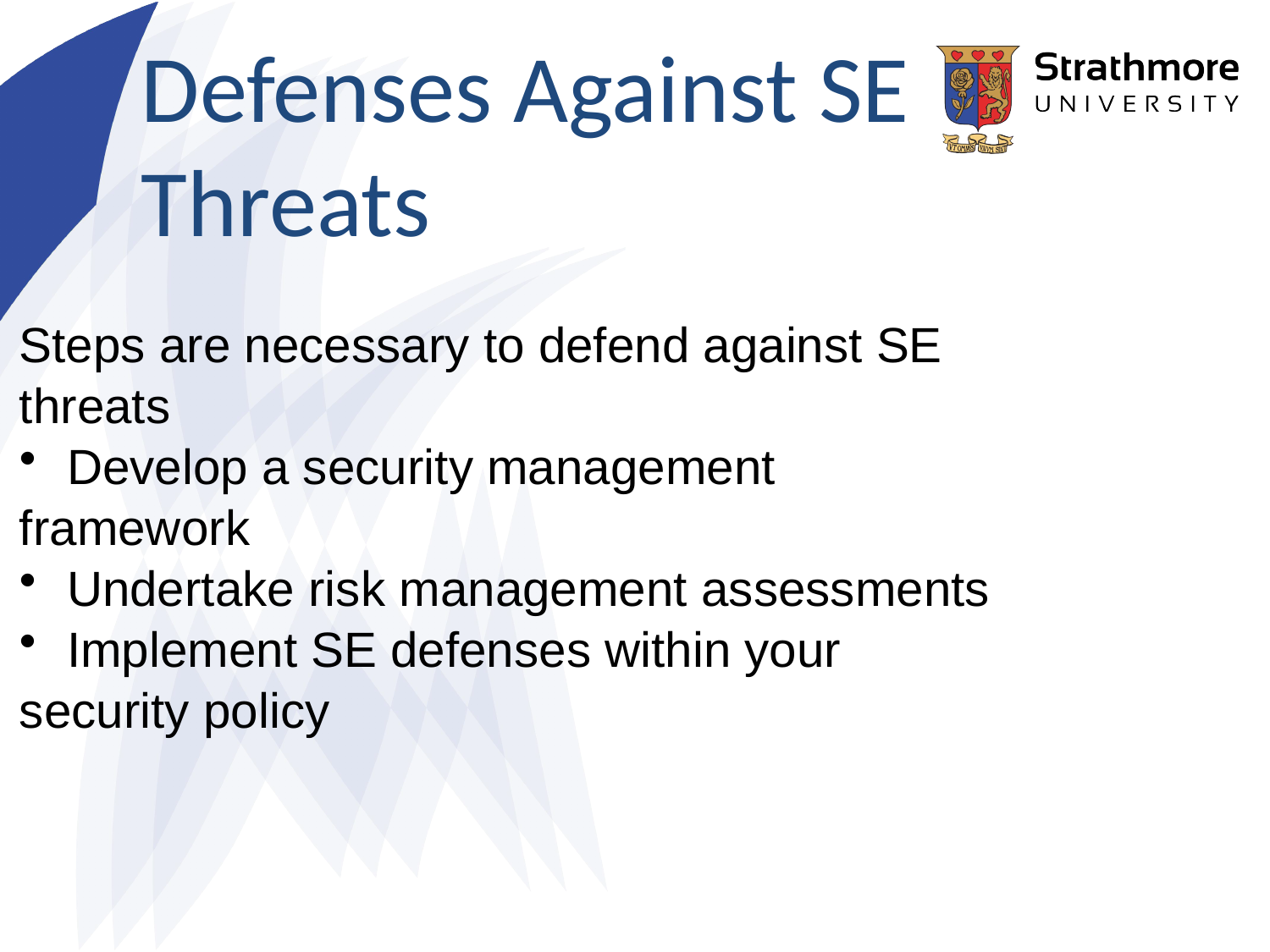

Defenses Against SE Threats
Steps are necessary to defend against SE
threats
Develop a security management
framework
Undertake risk management assessments
Implement SE defenses within your
security policy